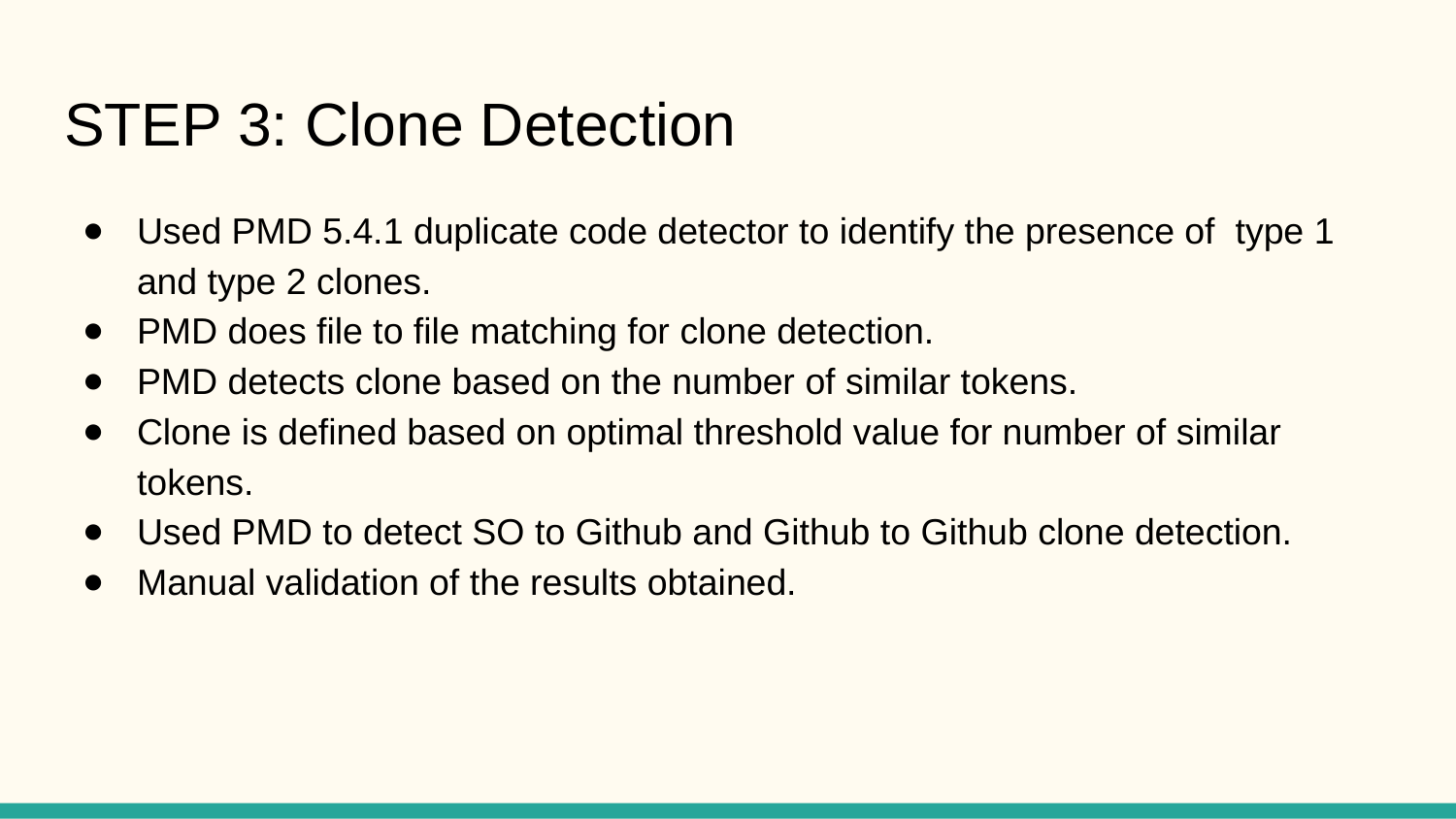

# STEP 3: Clone Detection
Used PMD 5.4.1 duplicate code detector to identify the presence of  type 1 and type 2 clones.
PMD does file to file matching for clone detection.
PMD detects clone based on the number of similar tokens.
Clone is defined based on optimal threshold value for number of similar tokens.
Used PMD to detect SO to Github and Github to Github clone detection.
Manual validation of the results obtained.